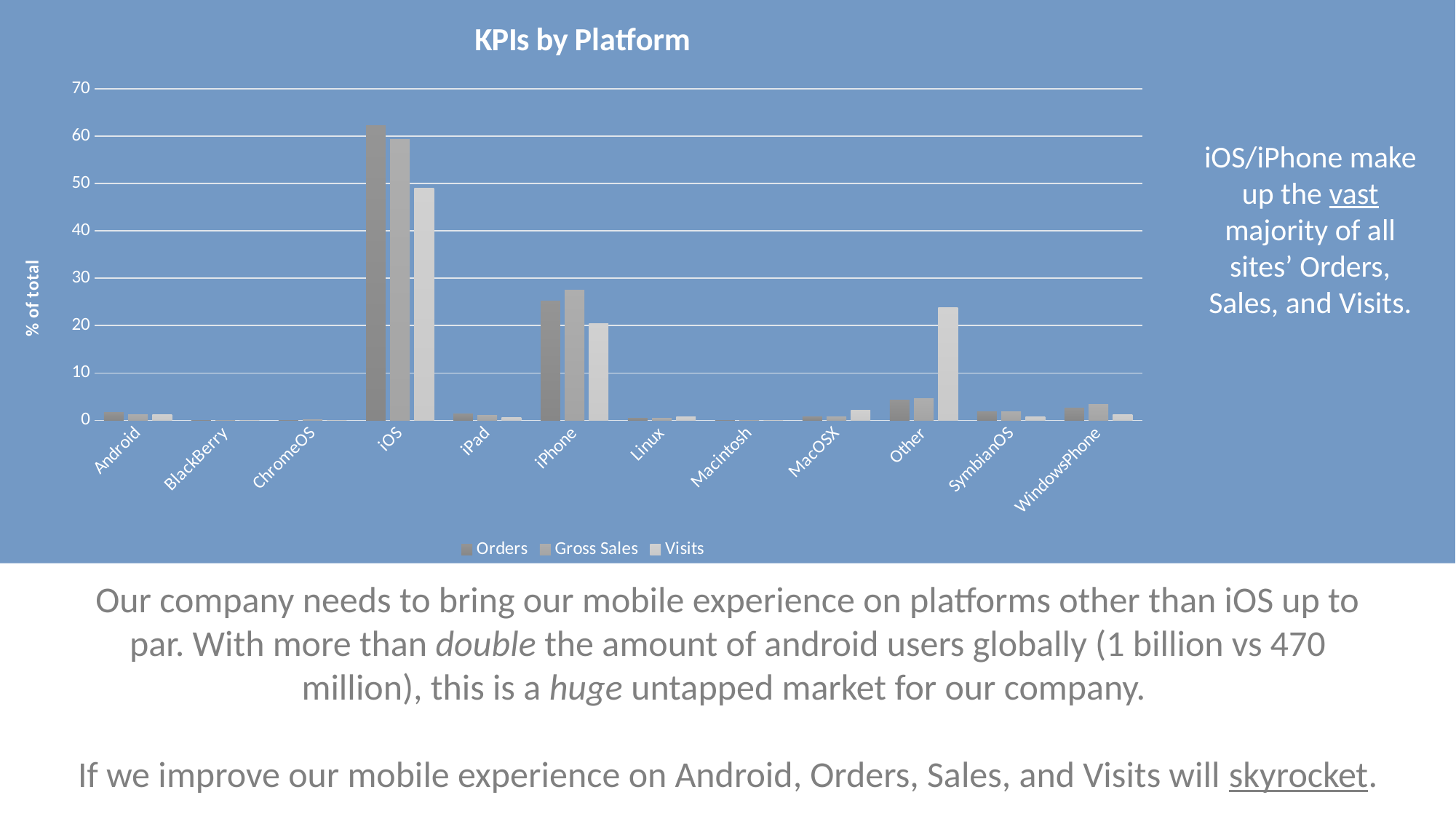

### Chart: KPIs by Platform

| Category | Orders | Gross Sales | Visits |
|---|---|---|---|
| Android | 1.65094339622642 | 1.25725338491296 | 1.27523910733262 |
| BlackBerry | 0.0 | 0.0126995291405349 | 0.0 |
| ChromeOS | 0.0 | 0.0957349119824942 | 0.0 |
| iOS | 62.1462264150943 | 59.3488072211476 | 48.990435706695 |
| iPad | 1.29716981132075 | 1.06480667409101 | 0.584484590860786 |
| iPhone | 25.1179245283019 | 27.4788503995467 | 20.403825717322 |
| Linux | 0.471698113207547 | 0.422015122208546 | 0.743889479277364 |
| Macintosh | 0.0 | 0.030283492565891 | 0.053134962805526 |
| MacOSX | 0.707547169811321 | 0.68870523415978 | 2.17853347502657 |
| Other | 4.24528301886792 | 4.52982435574312 | 23.8044633368757 |
| SymbianOS | 1.7688679245283 | 1.77109587167614 | 0.797024442082891 |
| WindowsPhone | 2.59433962264151 | 3.29992380282516 | 1.16896918172157 |
iOS/iPhone make up the vast majority of all sites’ Orders, Sales, and Visits.
Our company needs to bring our mobile experience on platforms other than iOS up to par. With more than double the amount of android users globally (1 billion vs 470 million), this is a huge untapped market for our company.

If we improve our mobile experience on Android, Orders, Sales, and Visits will skyrocket.